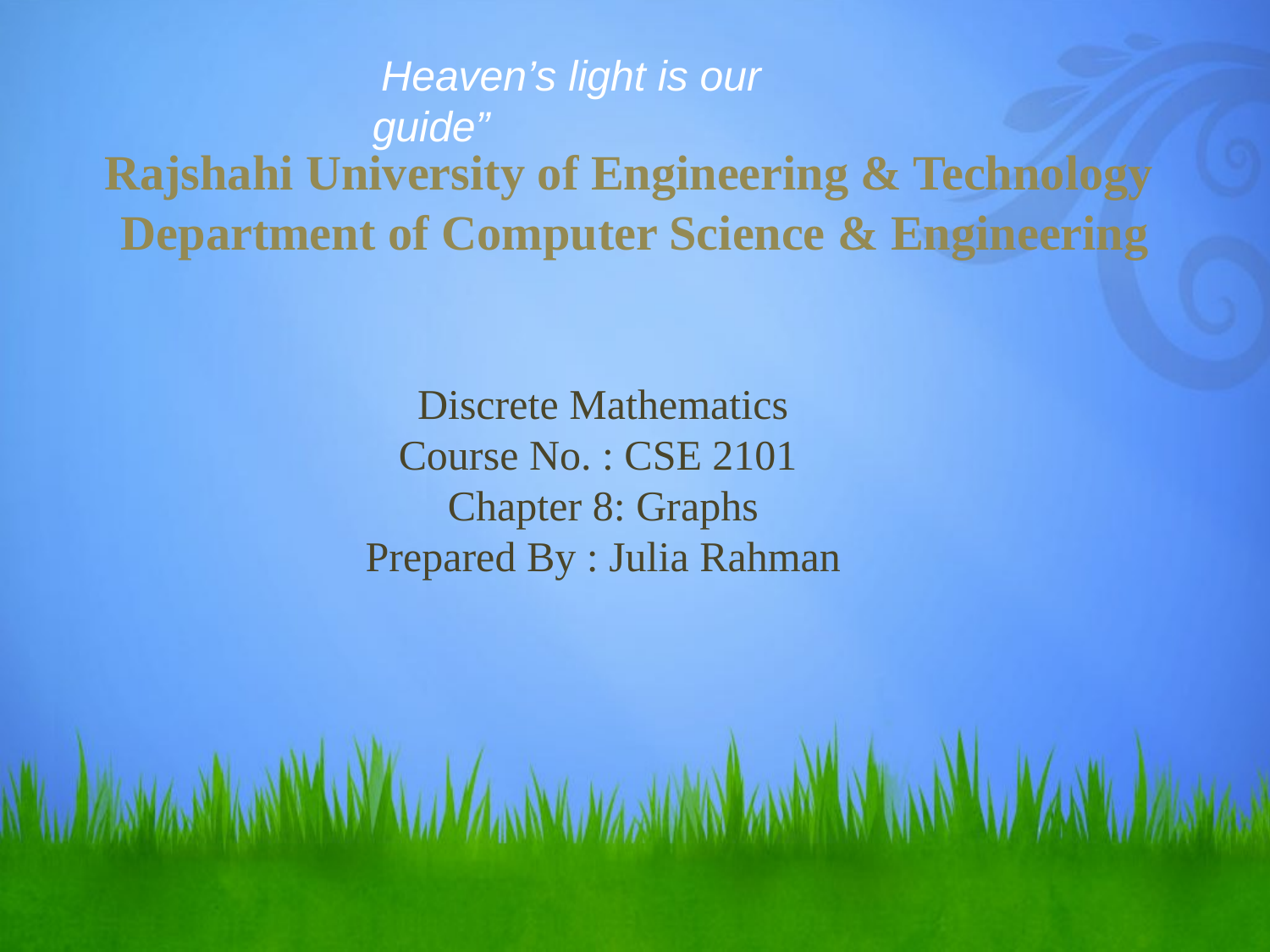

Heaven’s light is our guide”
  Rajshahi University of Engineering & Technology
Department of Computer Science & Engineering
Discrete Mathematics
Course No. : CSE 2101
Chapter 8: Graphs
Prepared By : Julia Rahman